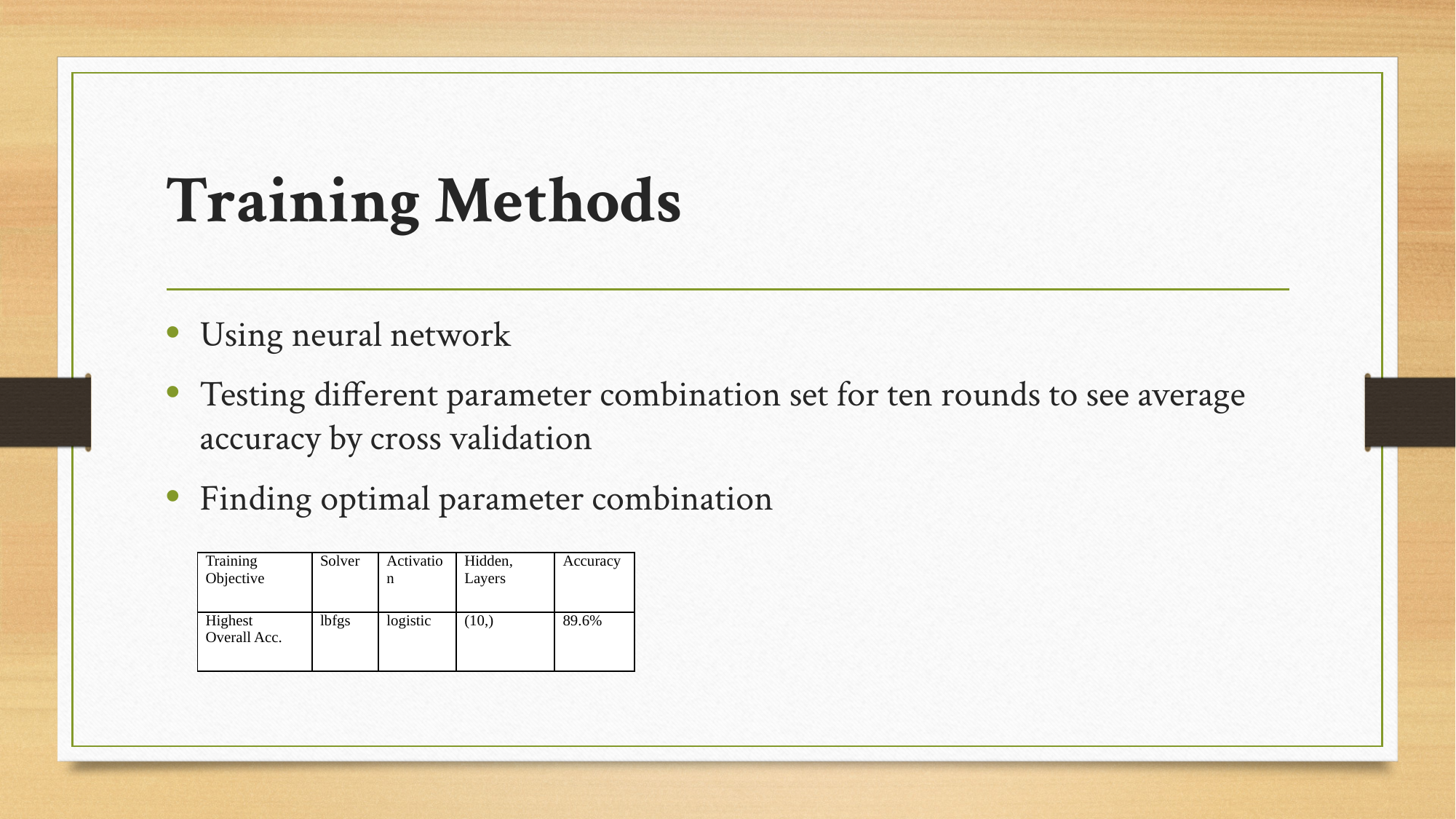

# Training Methods
Using neural network
Testing different parameter combination set for ten rounds to see average accuracy by cross validation
Finding optimal parameter combination

| Training Objective | Solver | Activation | Hidden, Layers | Accuracy |
| --- | --- | --- | --- | --- |
| Highest Overall Acc. | lbfgs | logistic | (10,) | 89.6% |